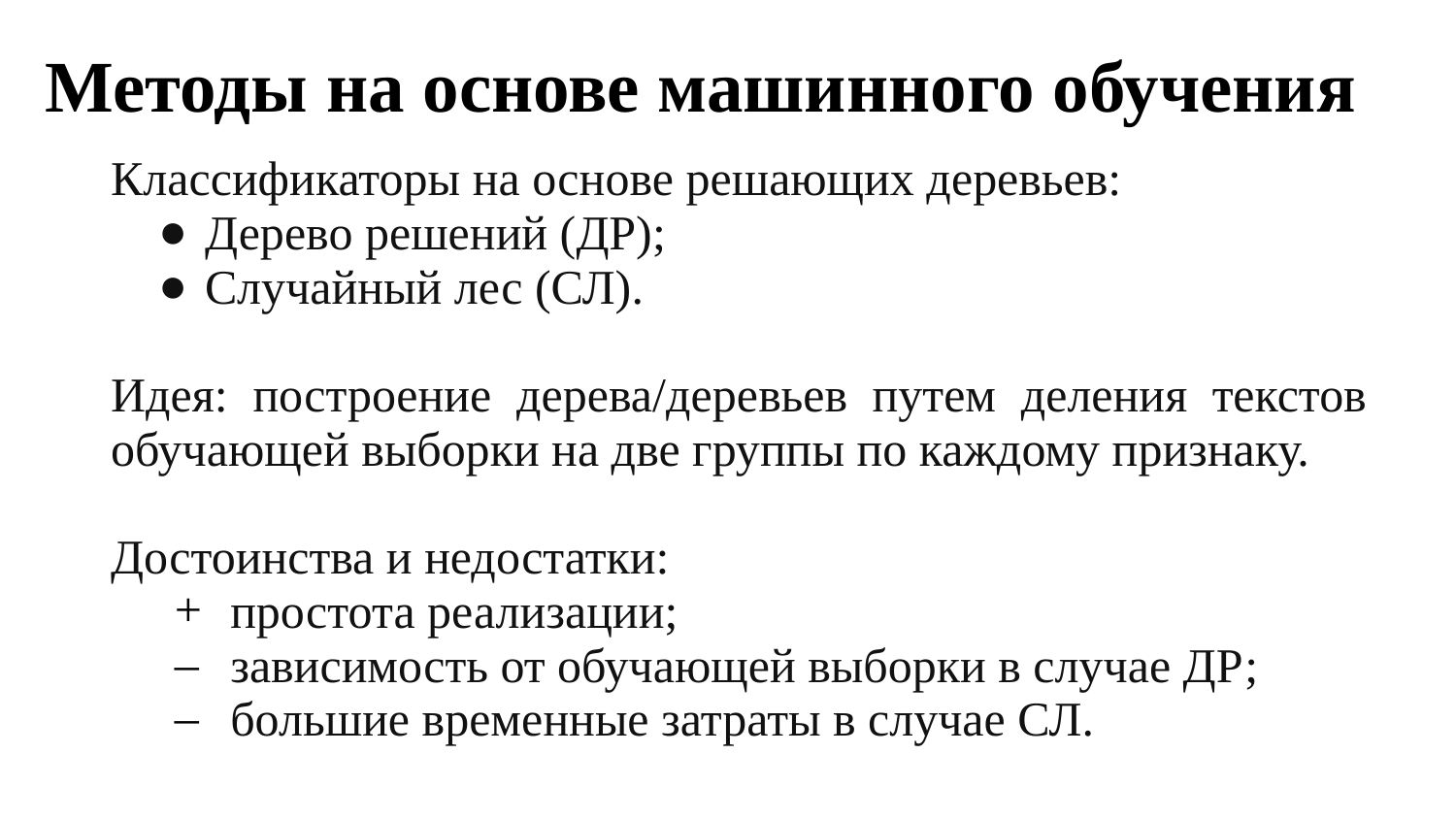

Методы на основе машинного обучения
Классификаторы на основе решающих деревьев:
Дерево решений (ДР);
Случайный лес (СЛ).

Идея: построение дерева/деревьев путем деления текстов обучающей выборки на две группы по каждому признаку.

Достоинства и недостатки:
простота реализации;
зависимость от обучающей выборки в случае ДР;
большие временные затраты в случае СЛ.
7